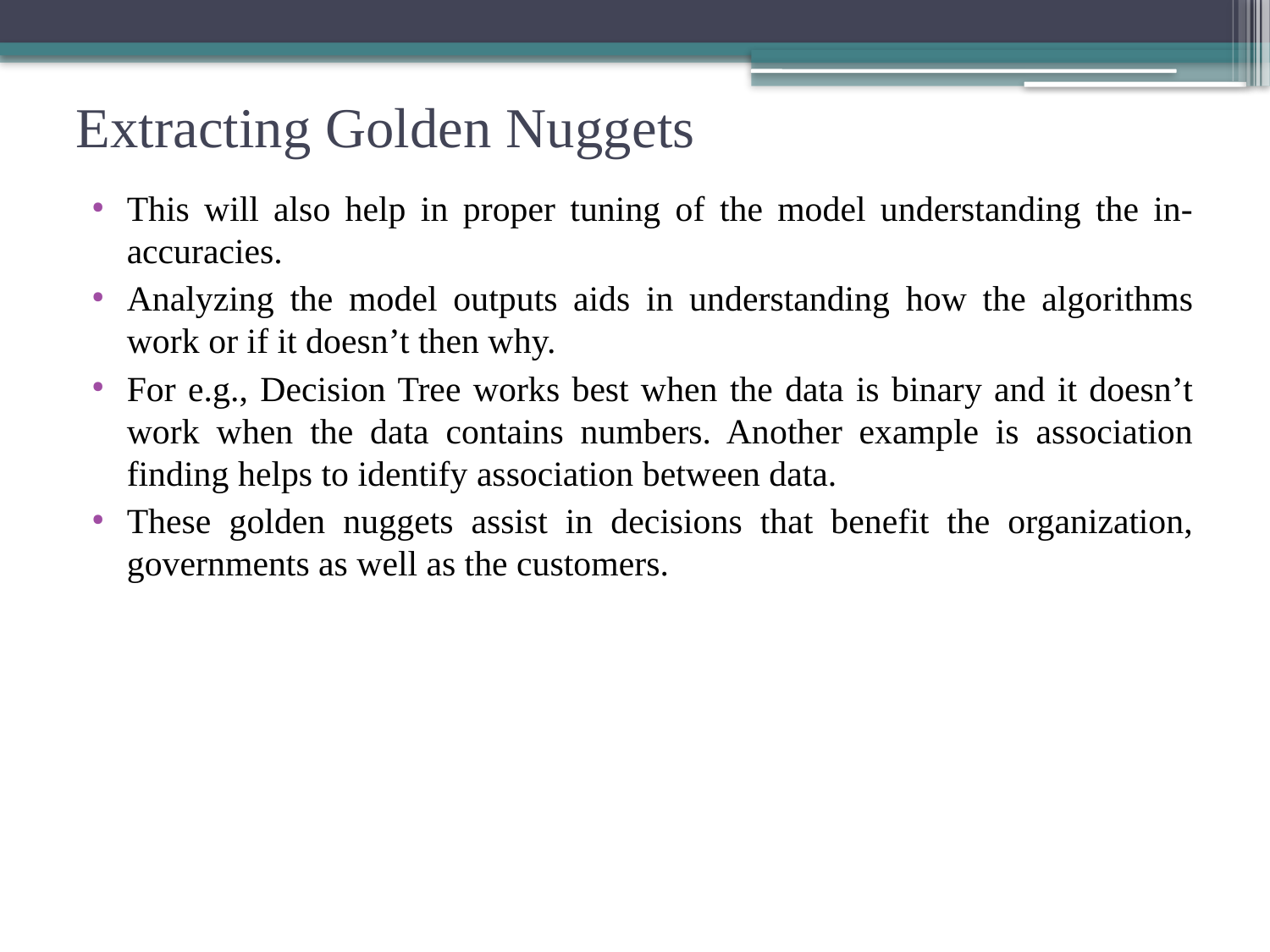

# Extracting Golden Nuggets
This will also help in proper tuning of the model understanding the in- accuracies.
Analyzing the model outputs aids in understanding how the algorithms work or if it doesn’t then why.
For e.g., Decision Tree works best when the data is binary and it doesn’t work when the data contains numbers. Another example is association finding helps to identify association between data.
These golden nuggets assist in decisions that benefit the organization, governments as well as the customers.